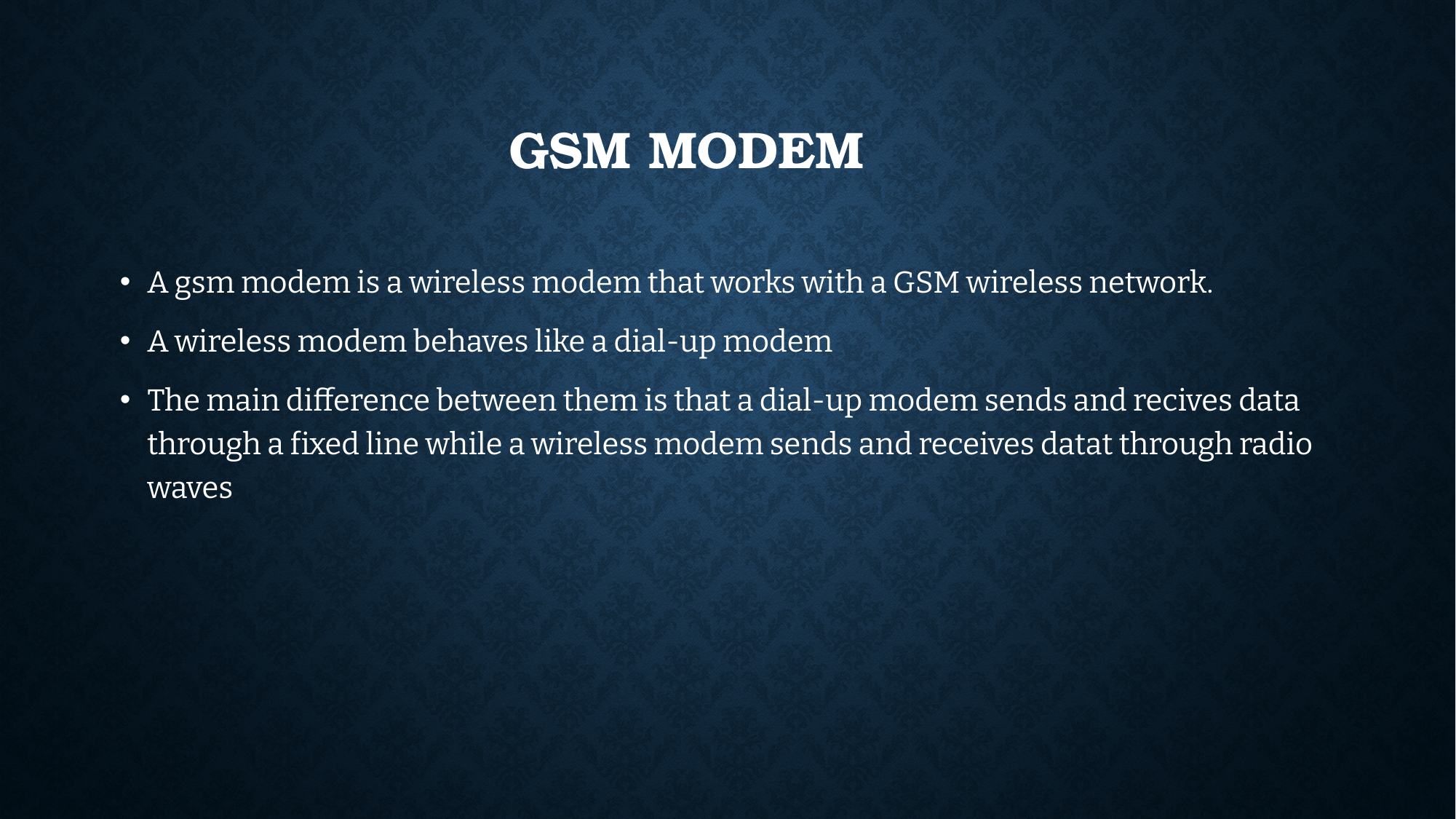

# GSM Modem
A gsm modem is a wireless modem that works with a GSM wireless network.
A wireless modem behaves like a dial-up modem
The main difference between them is that a dial-up modem sends and recives data through a fixed line while a wireless modem sends and receives datat through radio waves